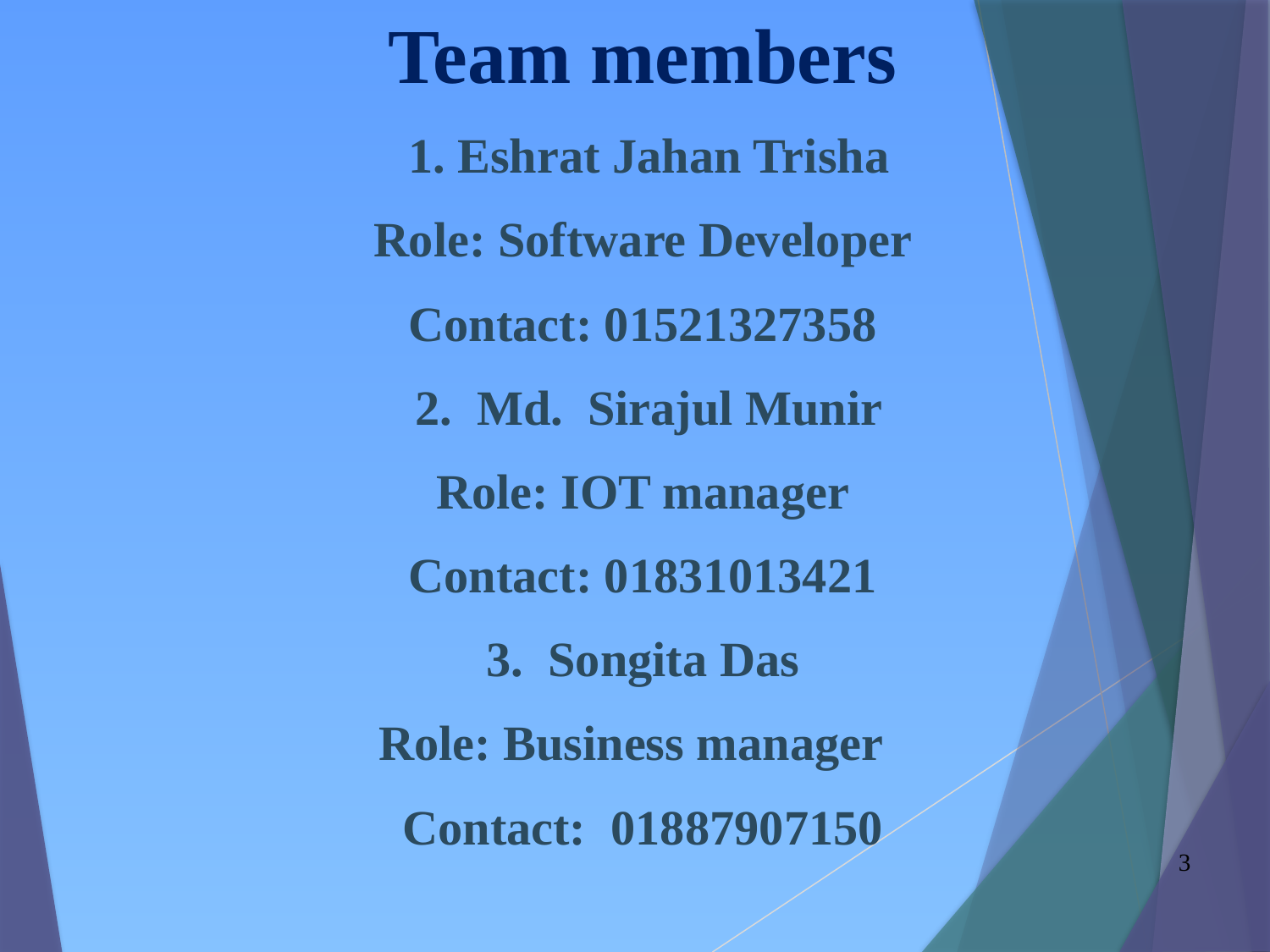

Team members
 1. Eshrat Jahan Trisha
Role: Software Developer
Contact: 01521327358
 2.  Md.  Sirajul Munir
Role: IOT manager
Contact: 01831013421
3.  Songita Das
Role: Business manager
Contact:  01887907150

3